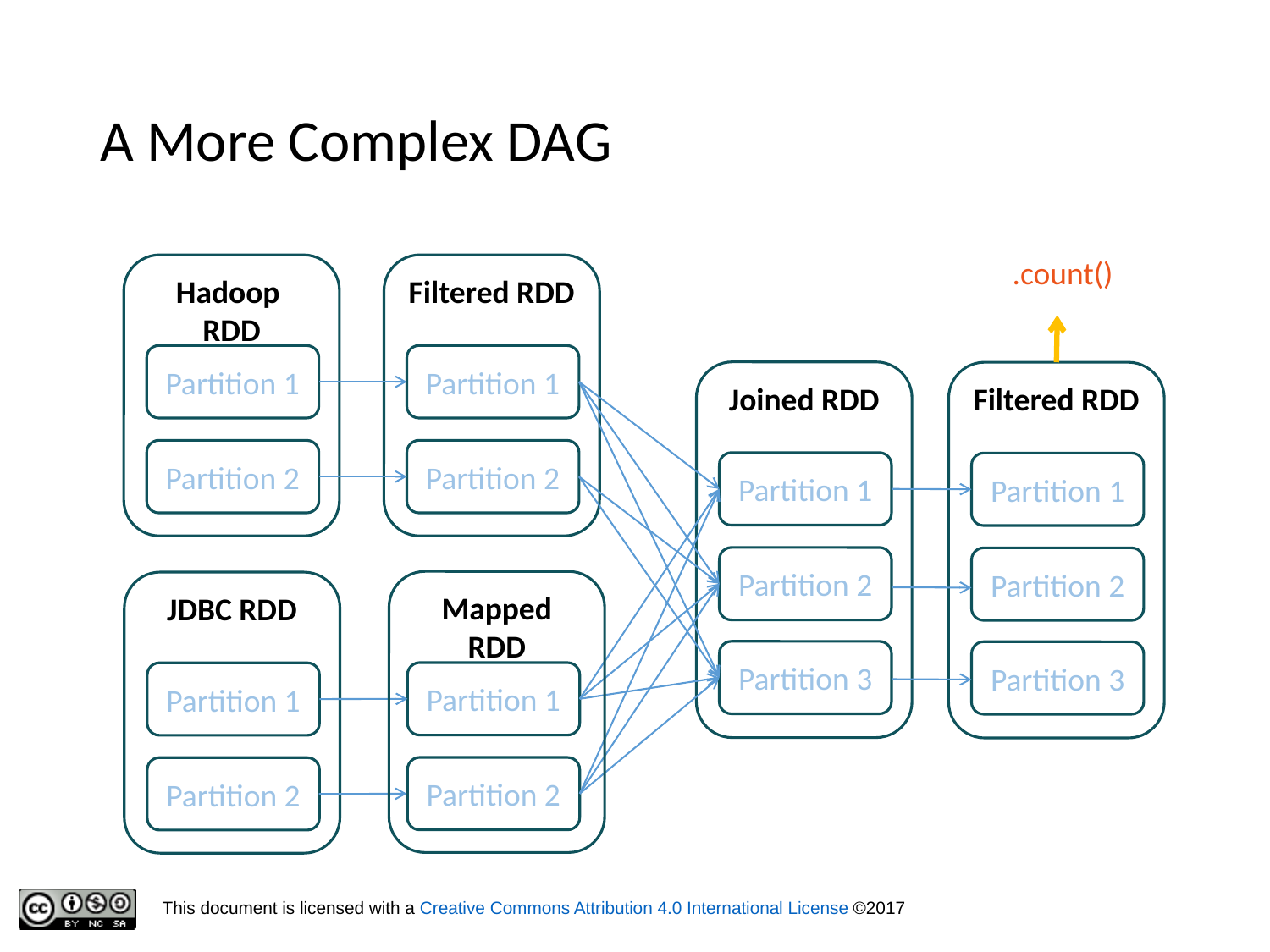

# A More Complex DAG
.count()
Hadoop  RDD
Filtered RDD
Partition 1
Partition 1
Joined RDD
Filtered RDD
Partition 2
Partition 2
Partition 1
Partition 1
Partition 2
Partition 2
Mapped RDD
JDBC RDD
Partition 3
Partition 3
Partition 1
Partition 1
Partition 2
Partition 2